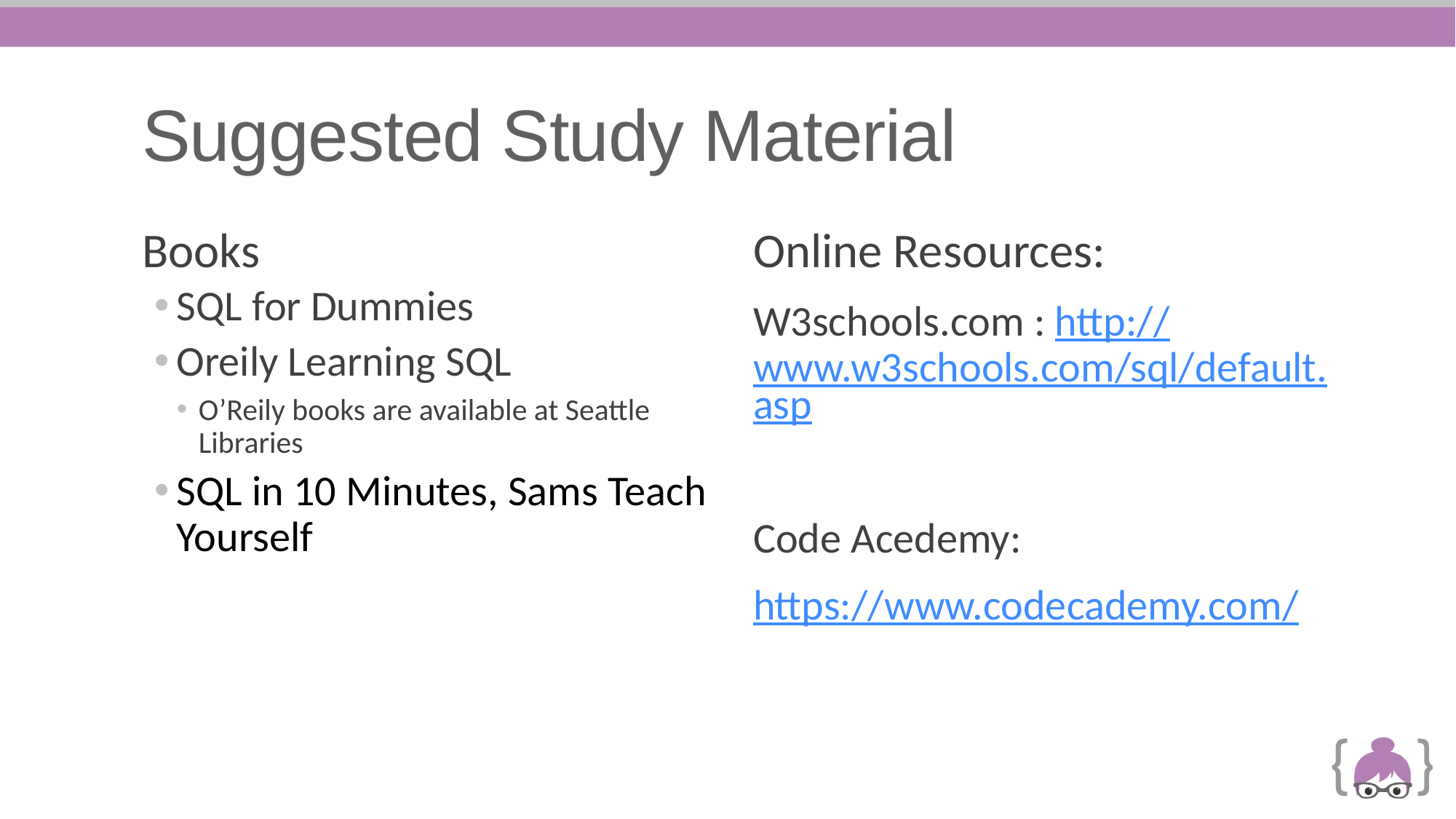

Suggested Study Material
Books
SQL for Dummies
Oreily Learning SQL
O’Reily books are available at Seattle Libraries
SQL in 10 Minutes, Sams Teach Yourself

Online Resources:
W3schools.com : http://www.w3schools.com/sql/default.asp

Code Acedemy:
https://www.codecademy.com/